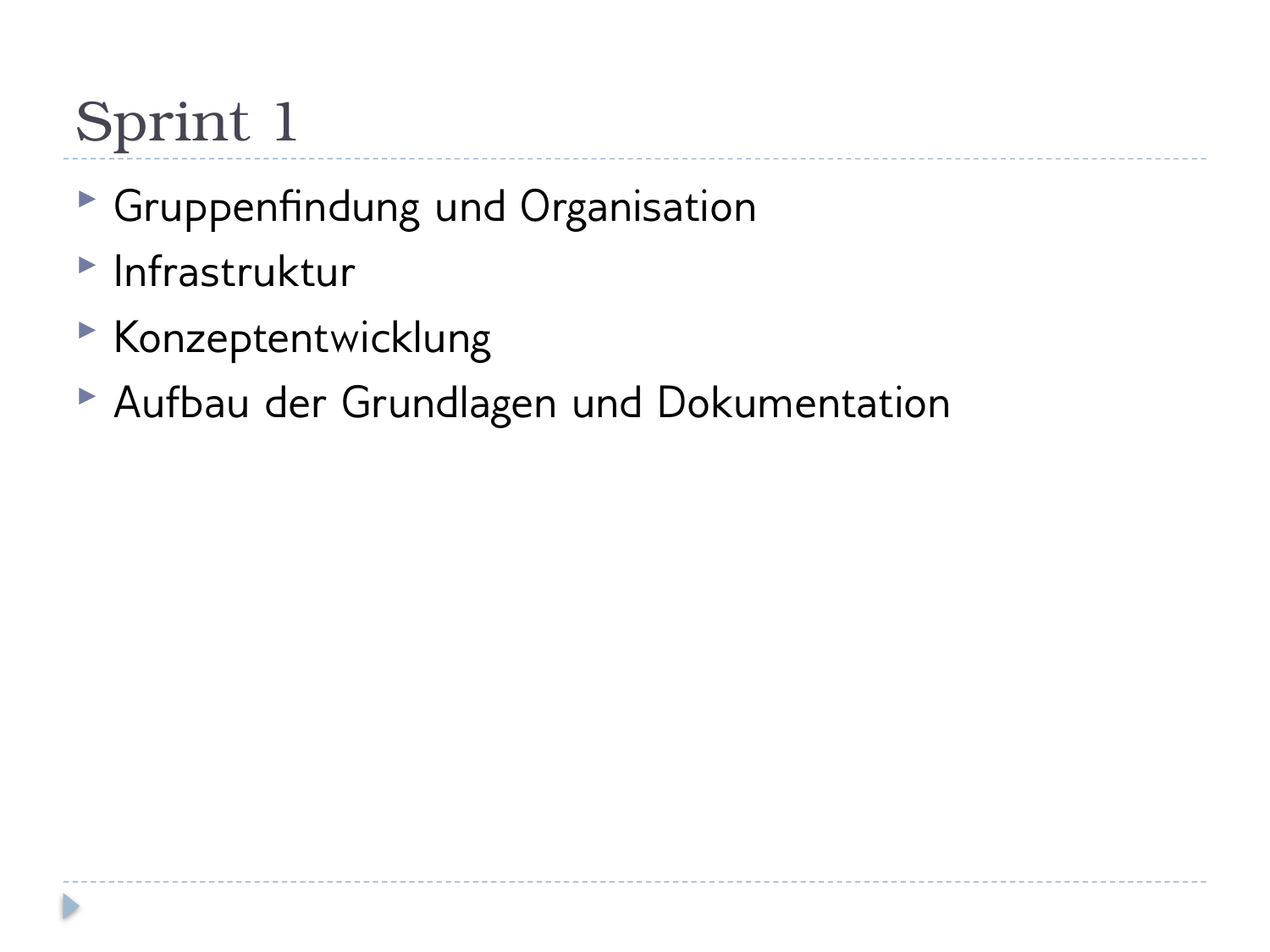

# Sprint 1
Gruppenfindung und Organisation
Infrastruktur
Konzeptentwicklung
Aufbau der Grundlagen und Dokumentation